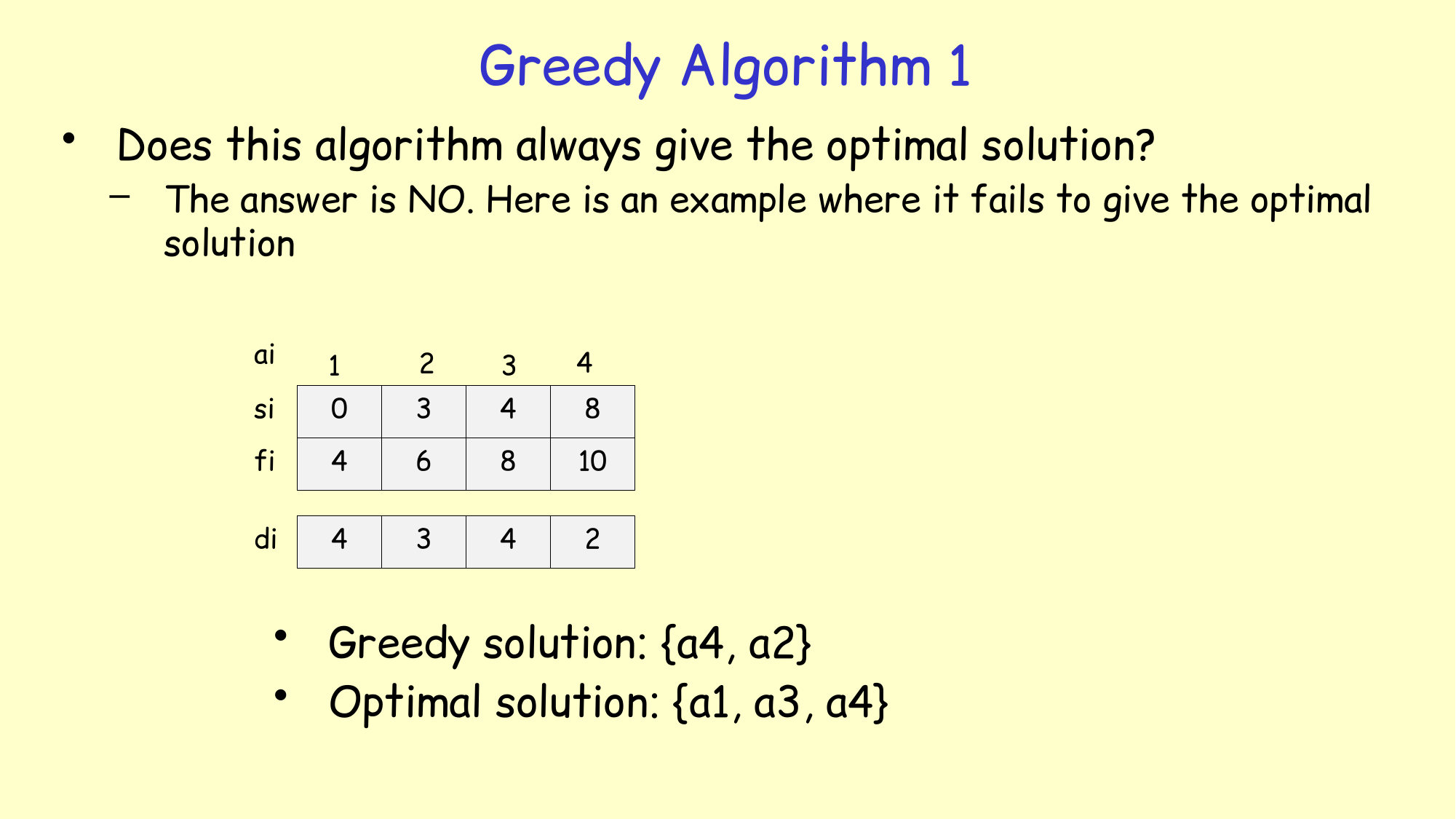

# Greedy Algorithm 1
Does this algorithm always give the optimal solution?
The answer is NO. Here is an example where it fails to give the optimal solution

ai
4
2
1
3
si
0
3
4
8
fi
4
6
8
10
di
4
3
4
2
Greedy solution: {a4, a2}
Optimal solution: {a1, a3, a4}